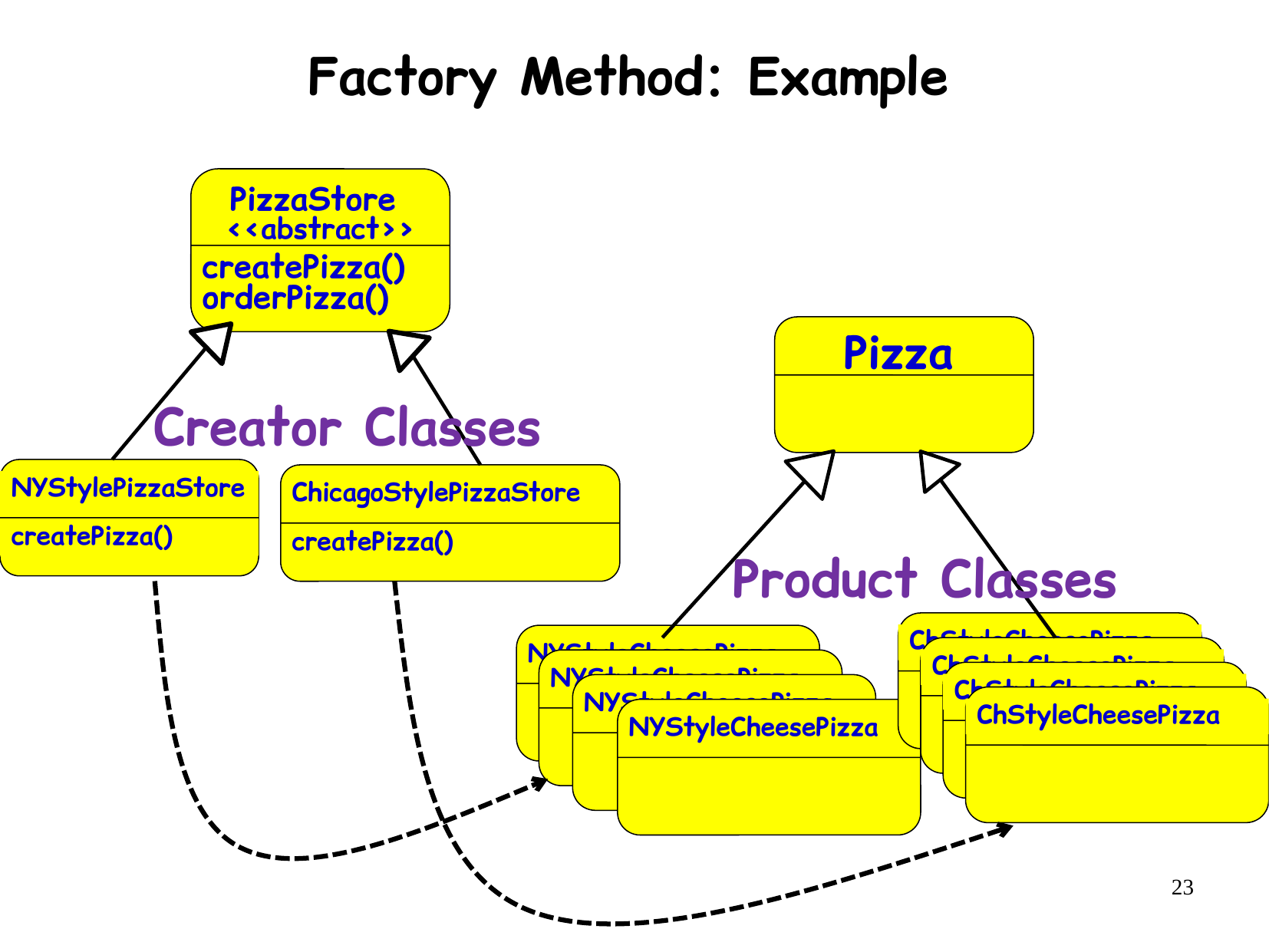

Factory Method: Example

  PizzaStore
<<abstract>>

createPizza()
orderPizza()

   Pizza

Creator Classes

NYStylePizzaStore

createPizza()

ChicagoStylePizzaStore

createPizza()

Product Classes

ChStyleCheesePizza

NYStyleCheesePizza

NYStyleCheesePizza

NYStyleCheesePizza

NYStyleCheesePizza

ChStyleCheesePizza

ChStyleCheesePizza

ChStyleCheesePizza